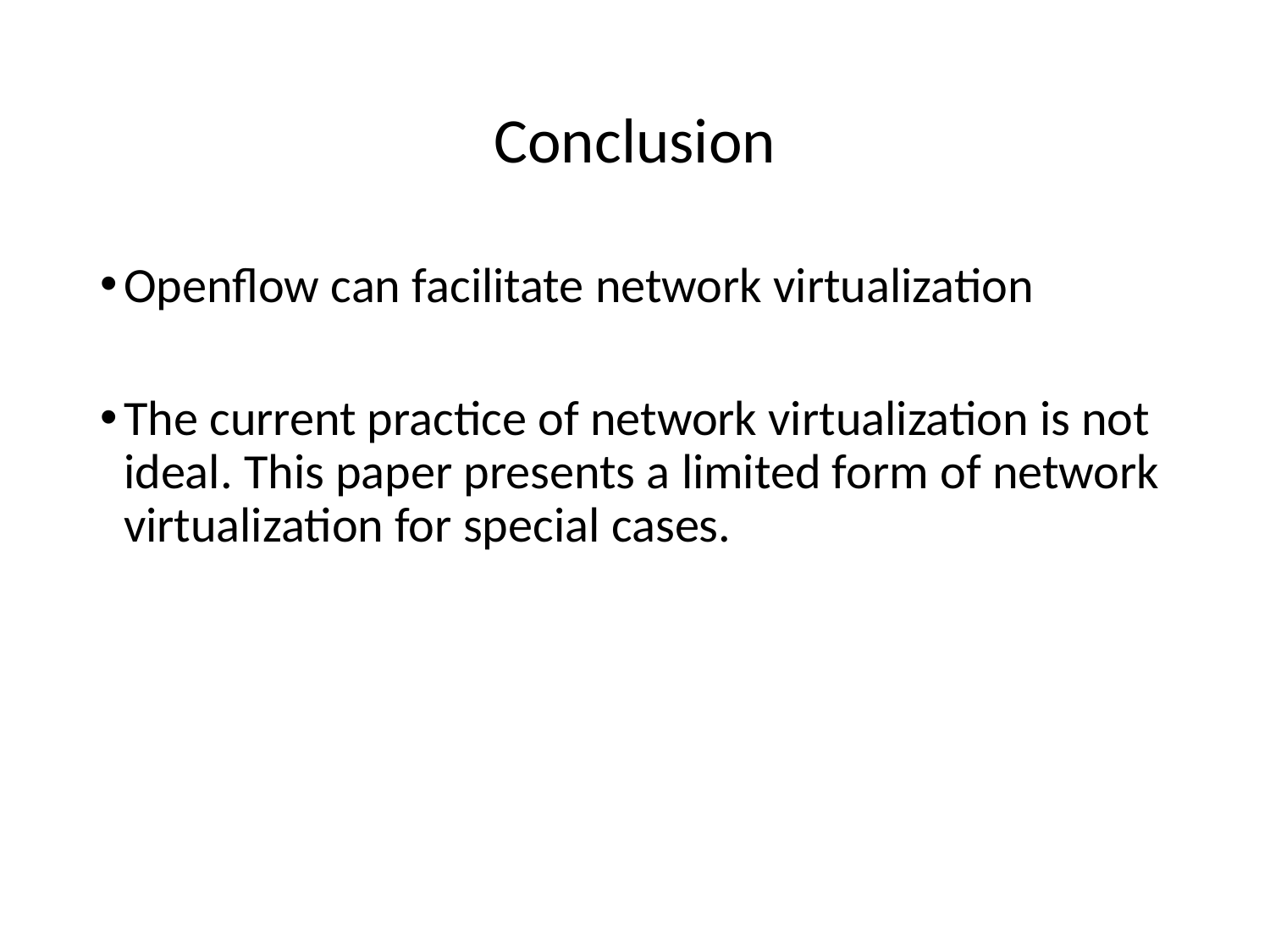

# Conclusion
Openflow can facilitate network virtualization

The current practice of network virtualization is not ideal. This paper presents a limited form of network virtualization for special cases.